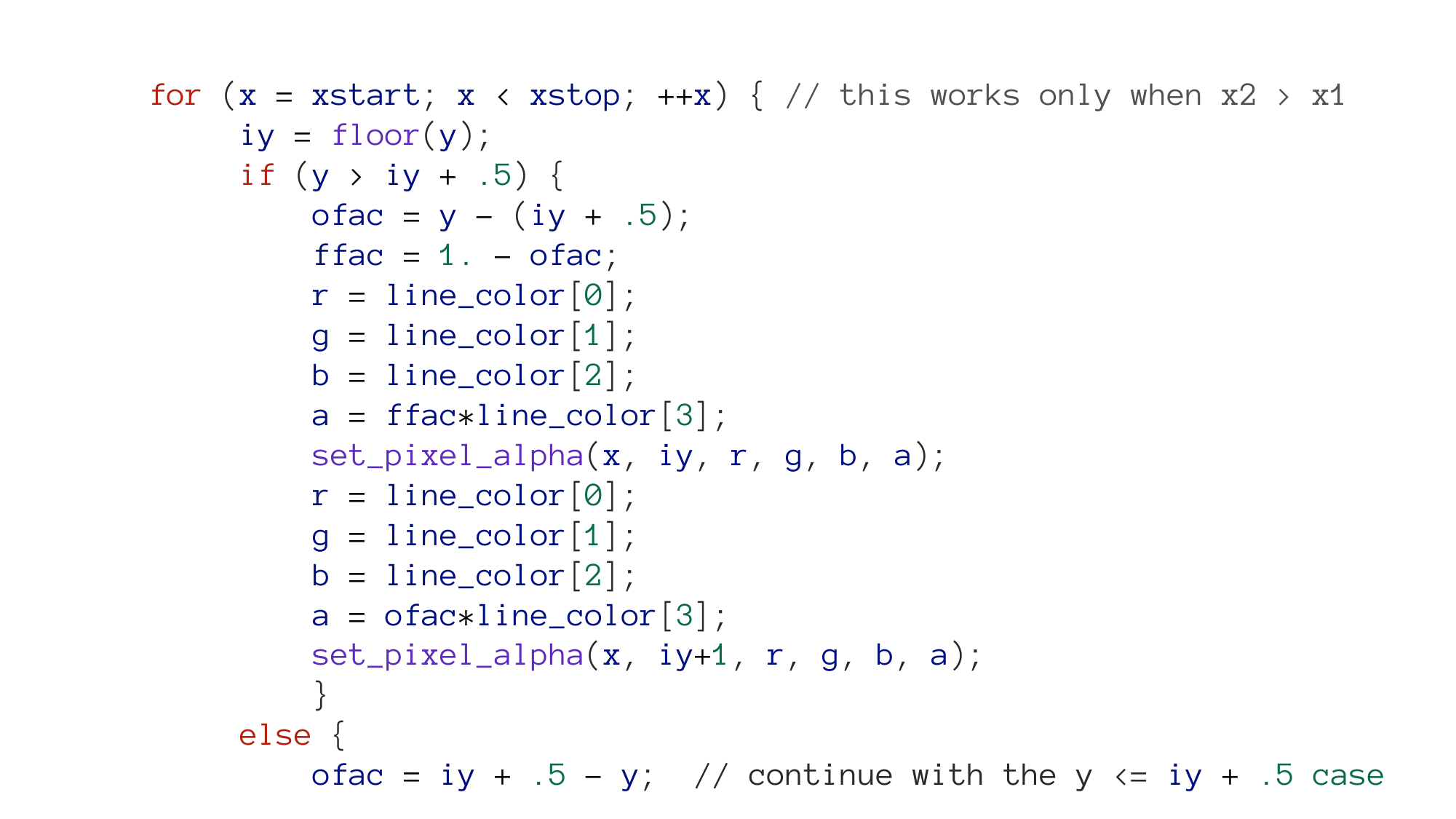

for (x = xstart; x < xstop; ++x) { // this works only when x2 > x1
        iy = floor(y);
        if (y > iy + .5) {
            ofac = y - (iy + .5);
            ffac = 1. - ofac;
            r = line_color[0];
            g = line_color[1];
            b = line_color[2];
            a = ffac*line_color[3];
            set_pixel_alpha(x, iy, r, g, b, a);
            r = line_color[0];
            g = line_color[1];
            b = line_color[2];
            a = ofac*line_color[3];
            set_pixel_alpha(x, iy+1, r, g, b, a);
            }
        else {
            ofac = iy + .5 - y;  // continue with the y <= iy + .5 case